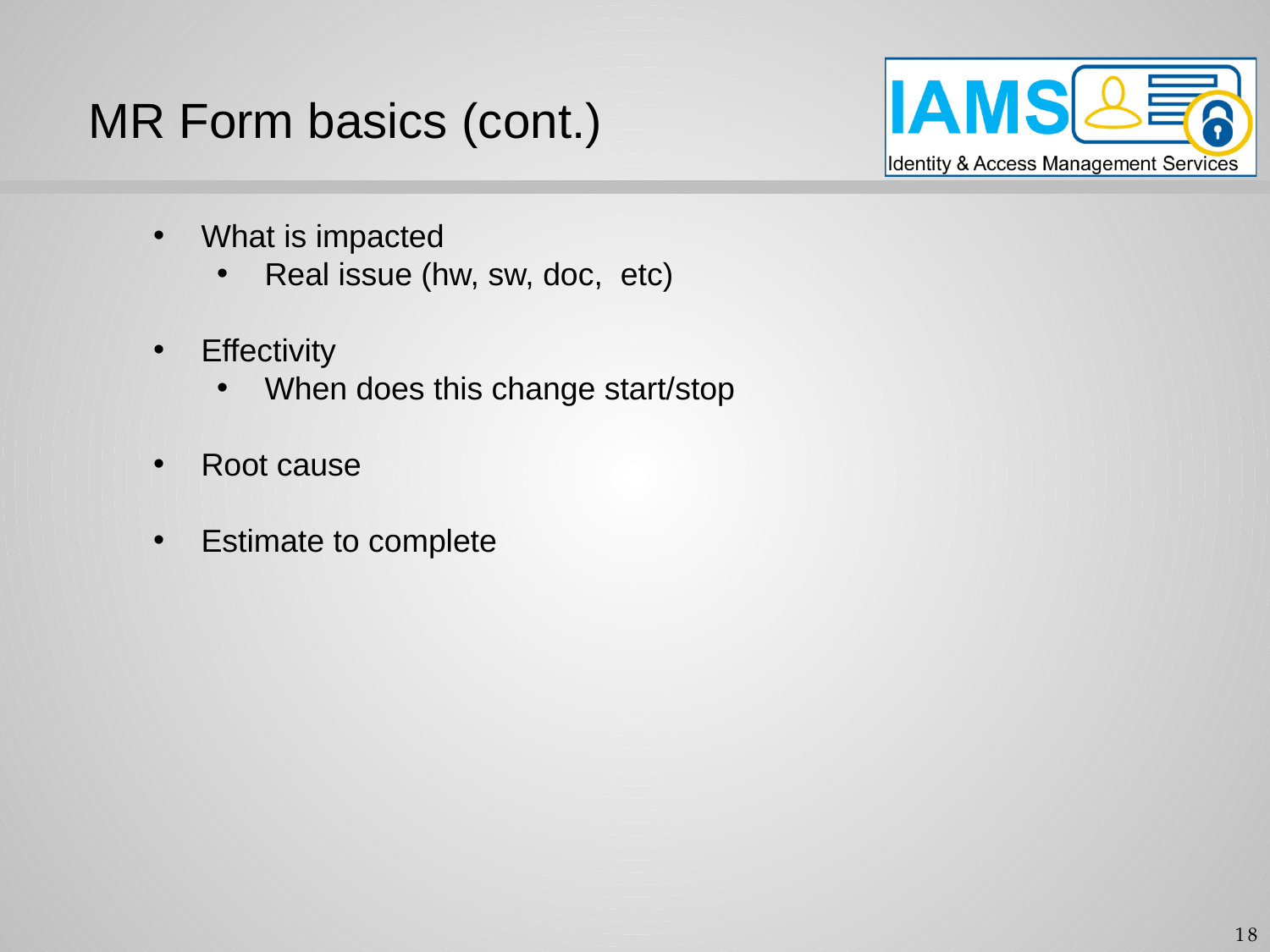

MR Form basics (cont.)

What is impacted
Real issue (hw, sw, doc,  etc)

Effectivity
When does this change start/stop

Root cause

Estimate to complete